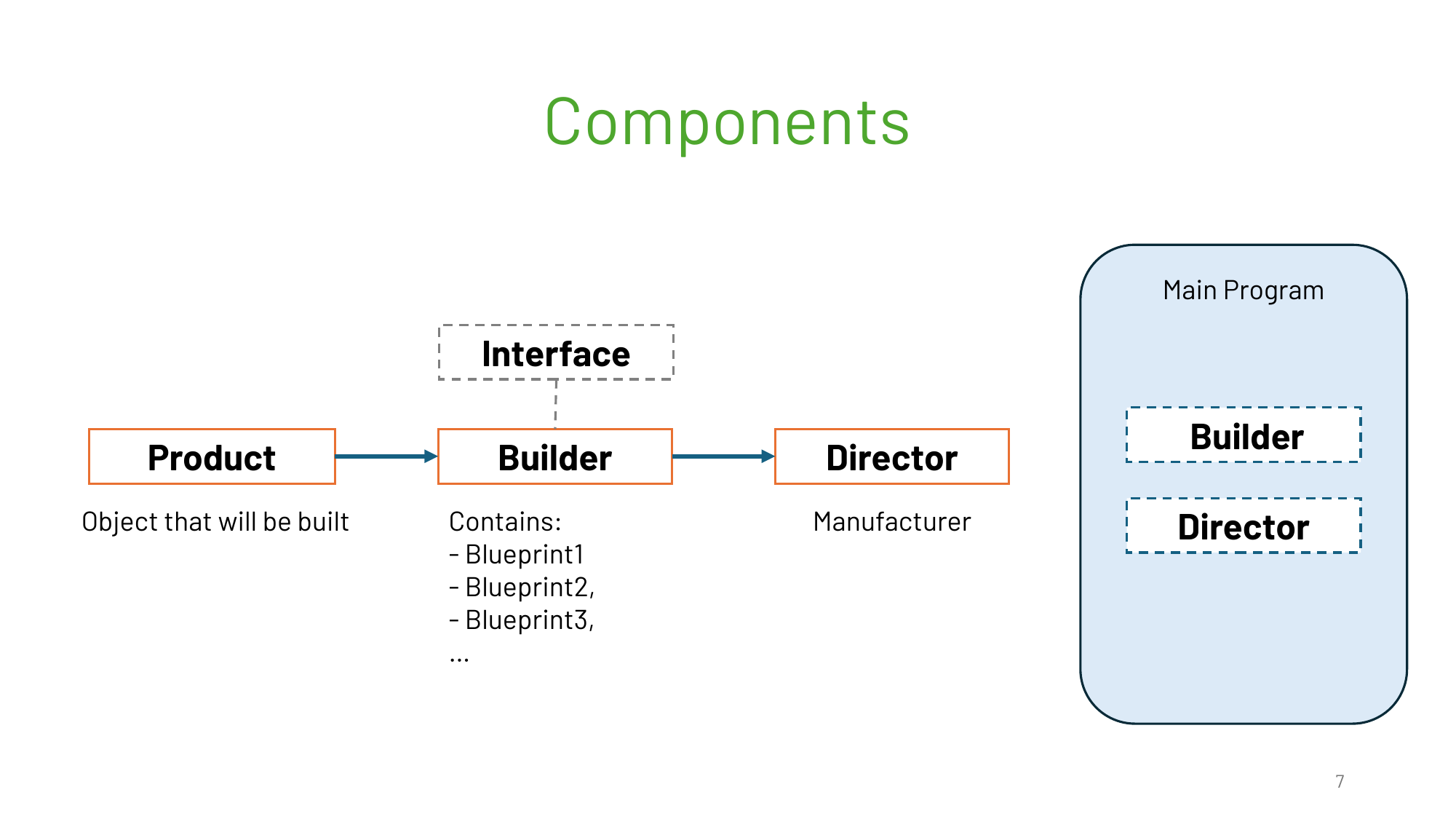

# Components

Main Program
Interface
 Builder
Director
Product
Builder
Object that will be built
Contains:
- Blueprint1
- Blueprint2,
- Blueprint3,
…
Manufacturer
Director
7